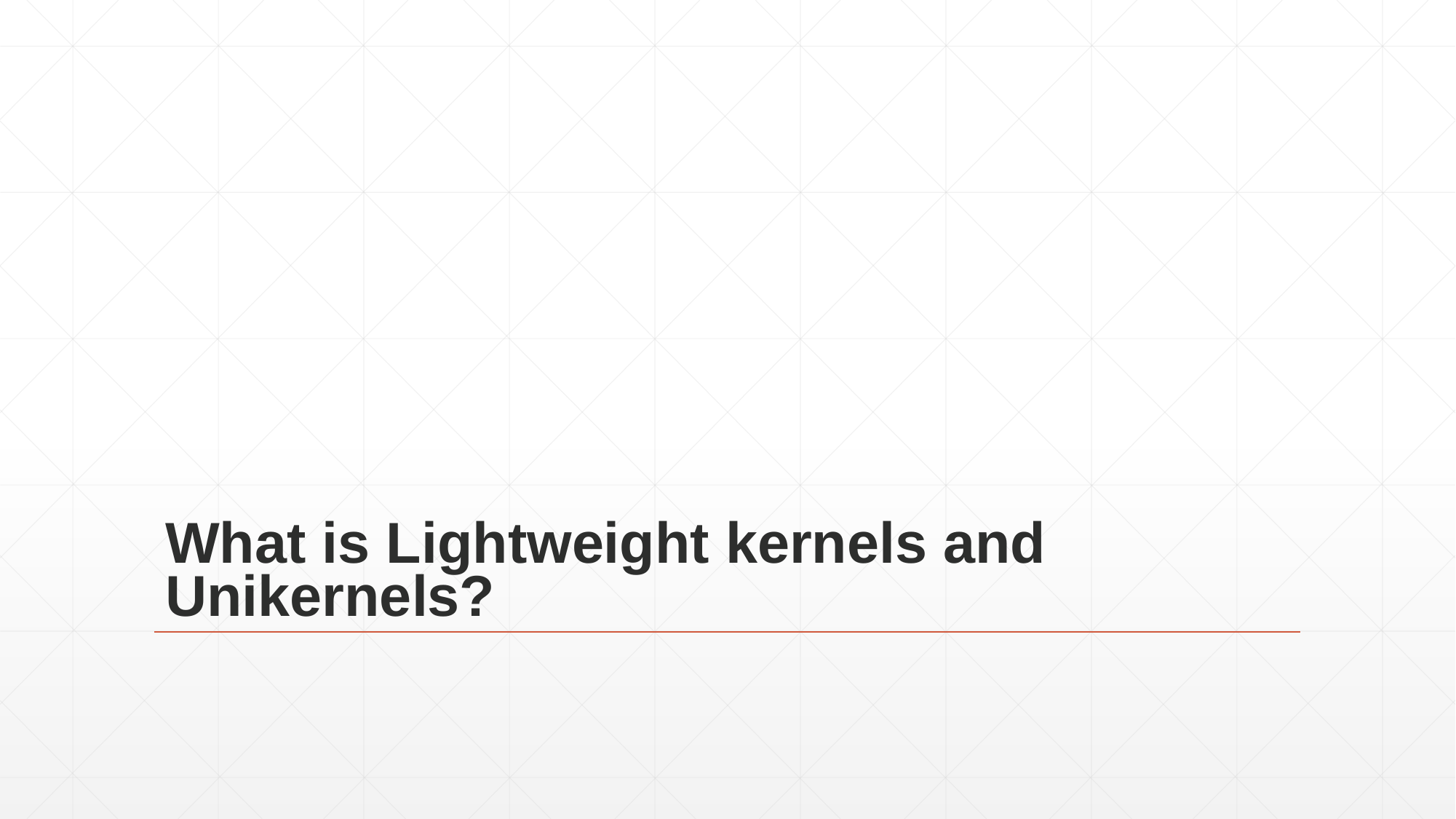

# What is Lightweight kernels and Unikernels?